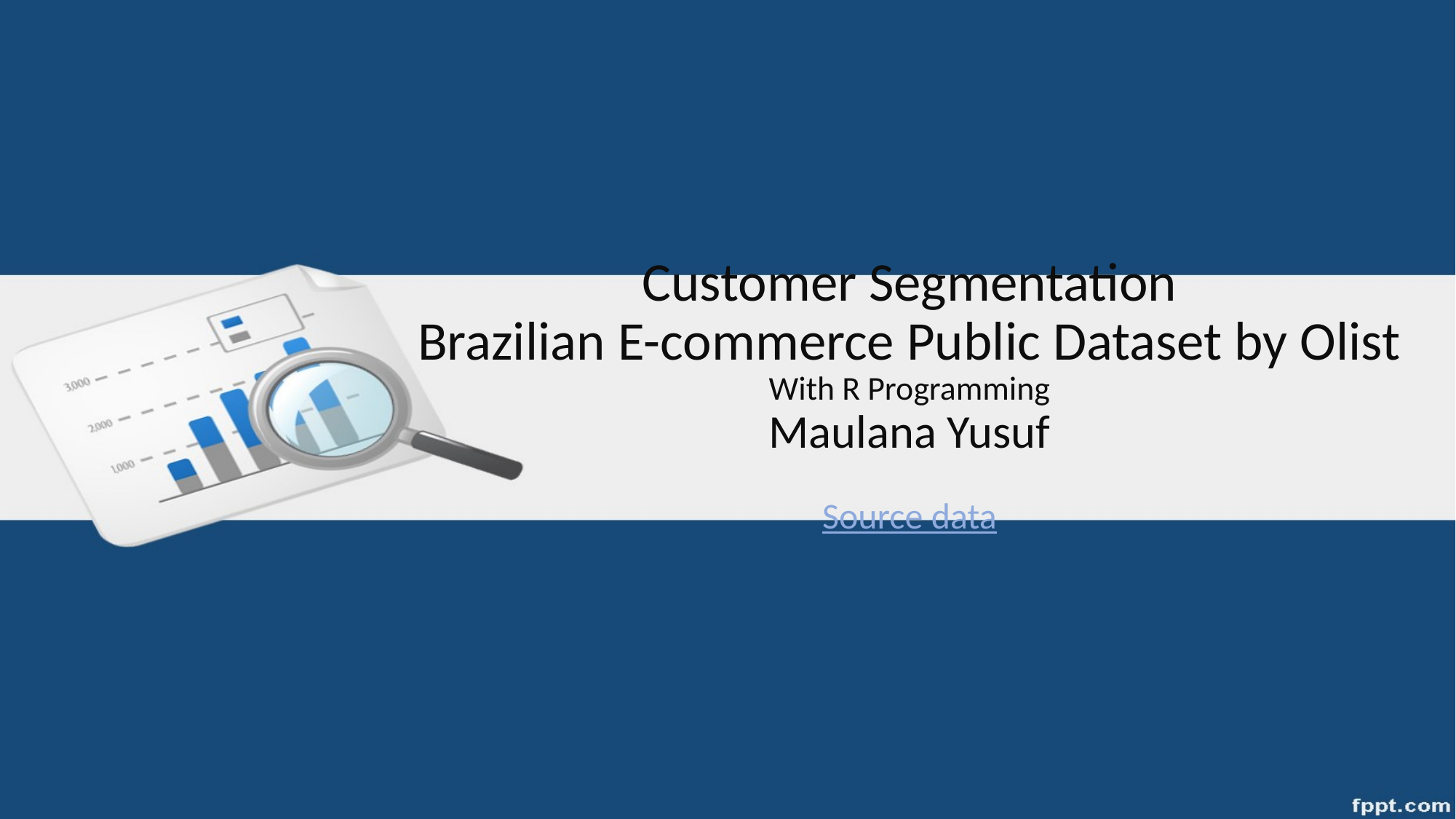

# Customer Segmentation Brazilian E-commerce Public Dataset by Olist With R Programming Maulana Yusuf Source data